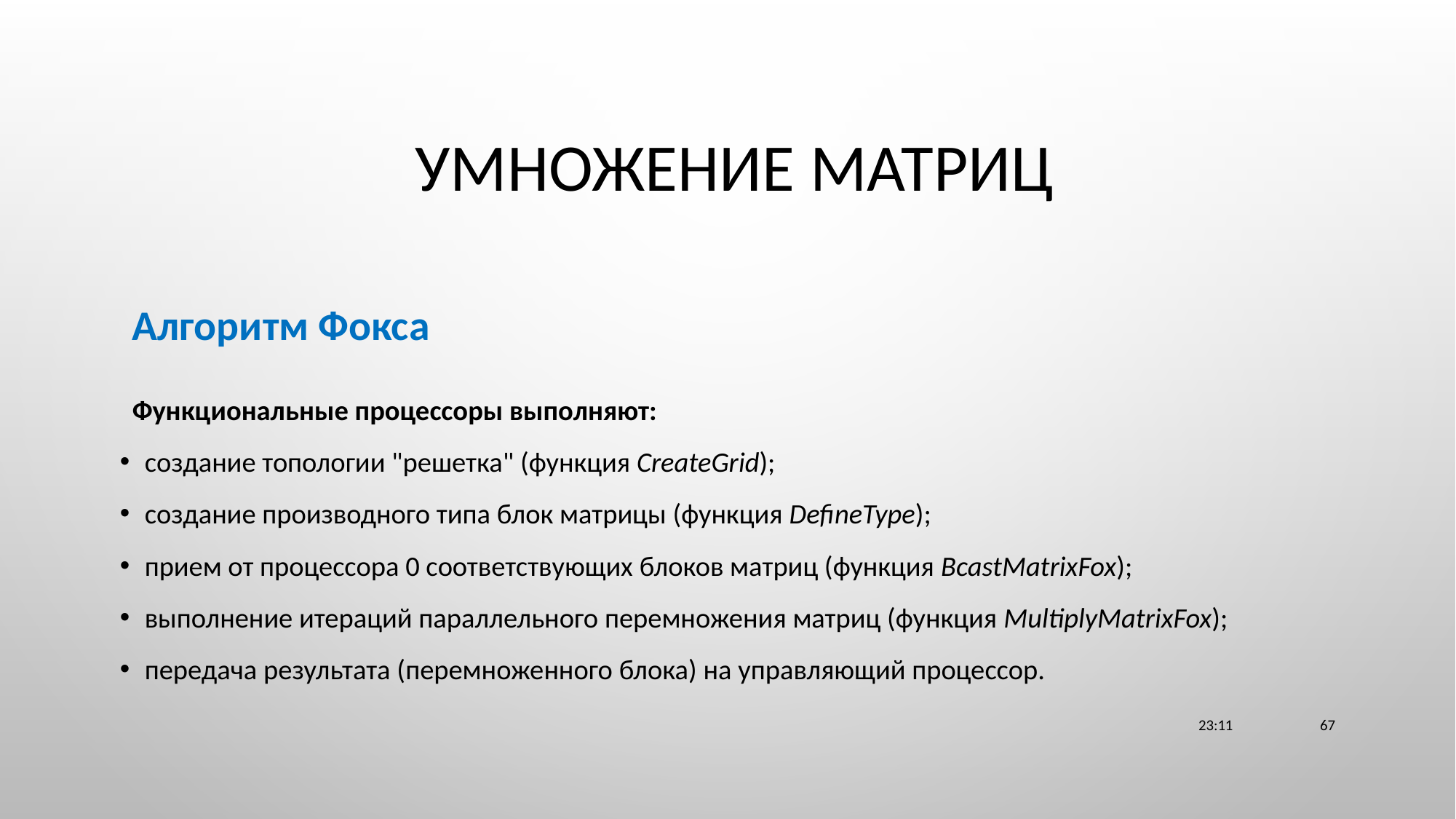

# Умножение матриц
Алгоритм Фокса

Функциональные процессоры выполняют:
создание топологии "решетка" (функция CreateGrid);
создание производного типа блок матрицы (функция DefineType);
прием от процессора 0 соответствующих блоков матриц (функция BcastMatrixFox);
выполнение итераций параллельного перемножения матриц (функция MultiplyMatrixFox);
передача результата (перемноженного блока) на управляющий процессор.
23:11
67